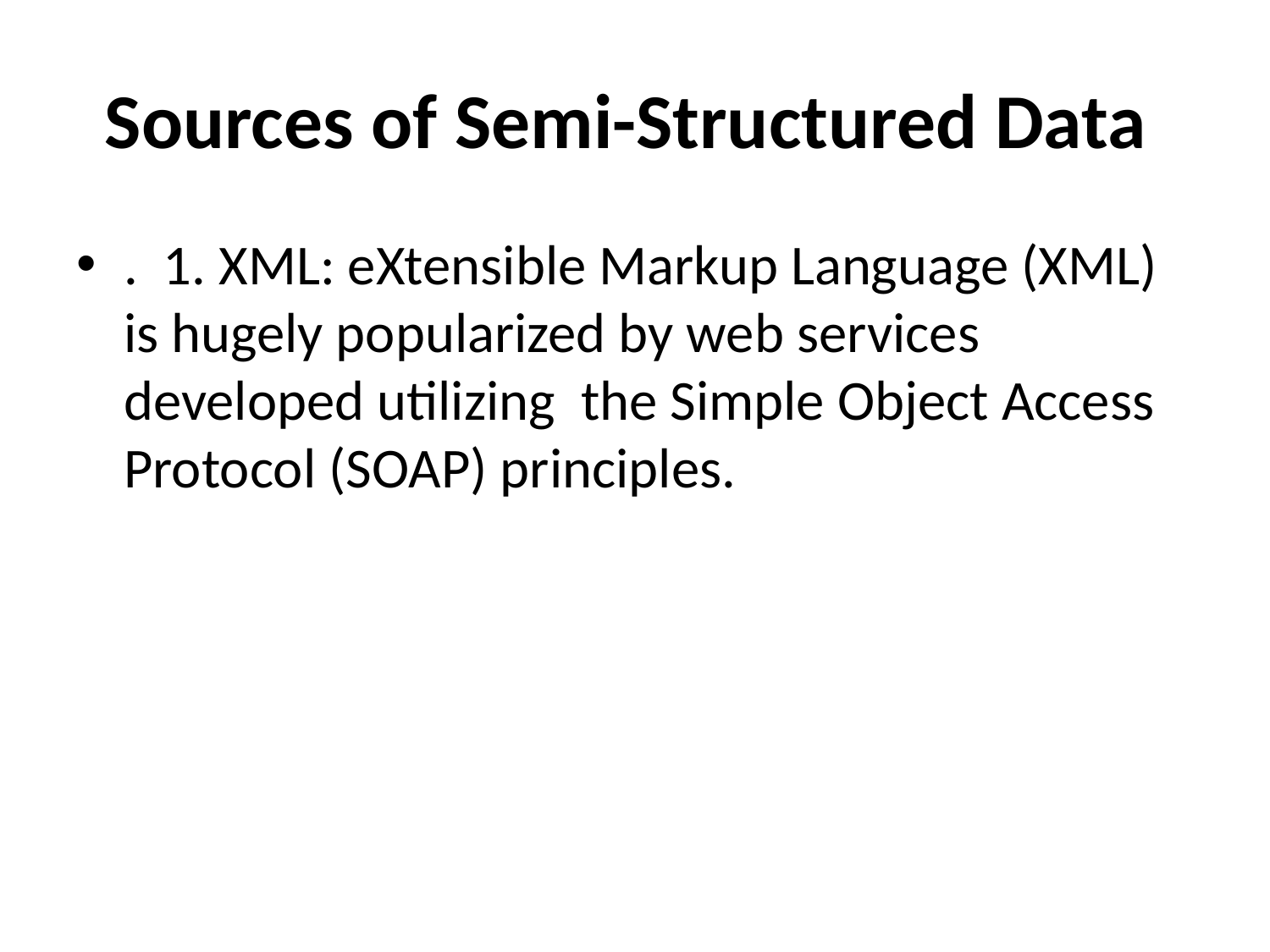

# Sources of Semi-Structured Data
.  1. XML: eXtensible Markup Language (XML) is hugely popularized by web services developed utilizing  the Simple Object Access Protocol (SOAP) principles.